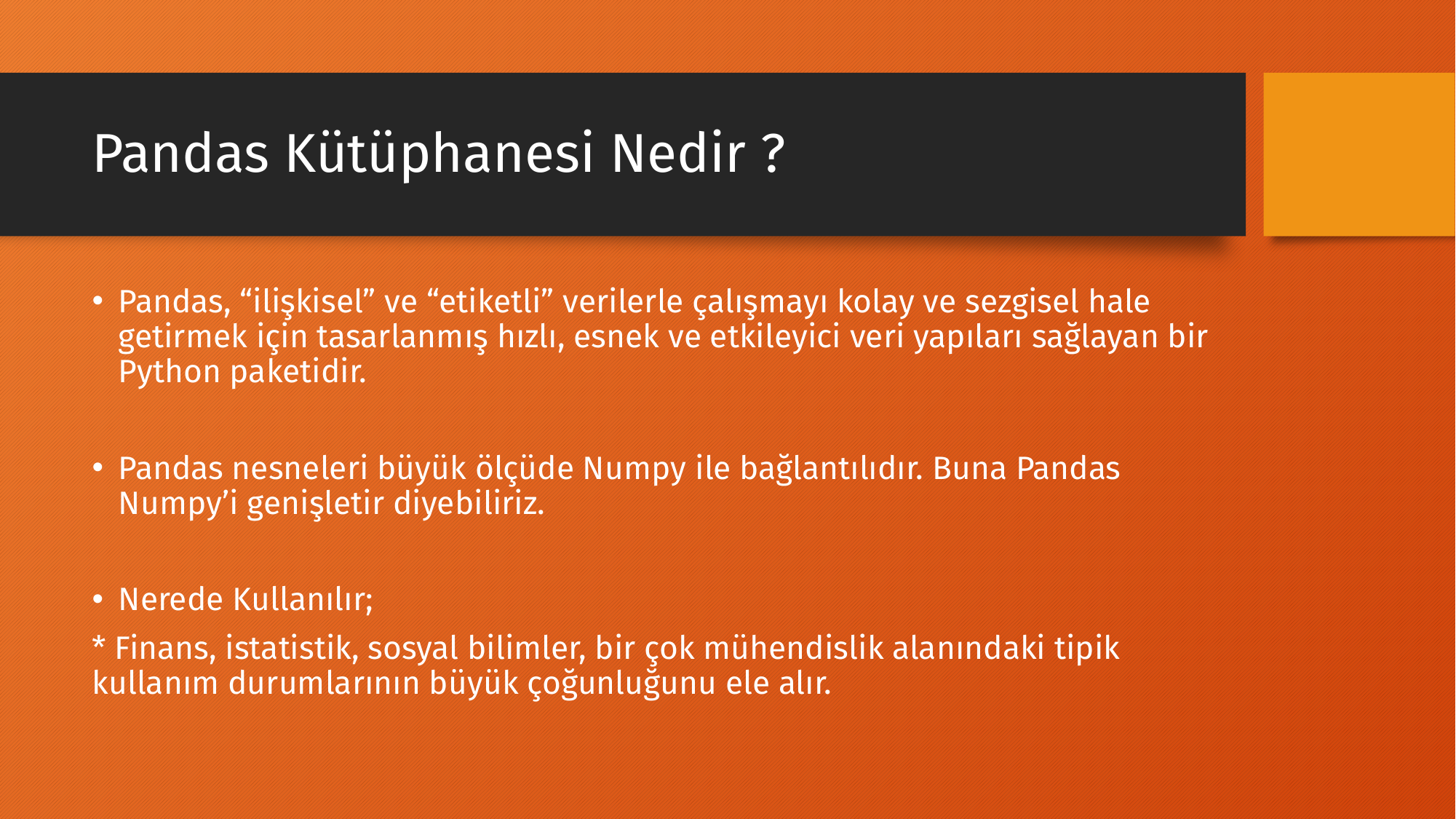

# Pandas Kütüphanesi Nedir ?
Pandas, “ilişkisel” ve “etiketli” verilerle çalışmayı kolay ve sezgisel hale getirmek için tasarlanmış hızlı, esnek ve etkileyici veri yapıları sağlayan bir Python paketidir.

Pandas nesneleri büyük ölçüde Numpy ile bağlantılıdır. Buna Pandas Numpy’i genişletir diyebiliriz.

Nerede Kullanılır;
* Finans, istatistik, sosyal bilimler, bir çok mühendislik alanındaki tipik kullanım durumlarının büyük çoğunluğunu ele alır.